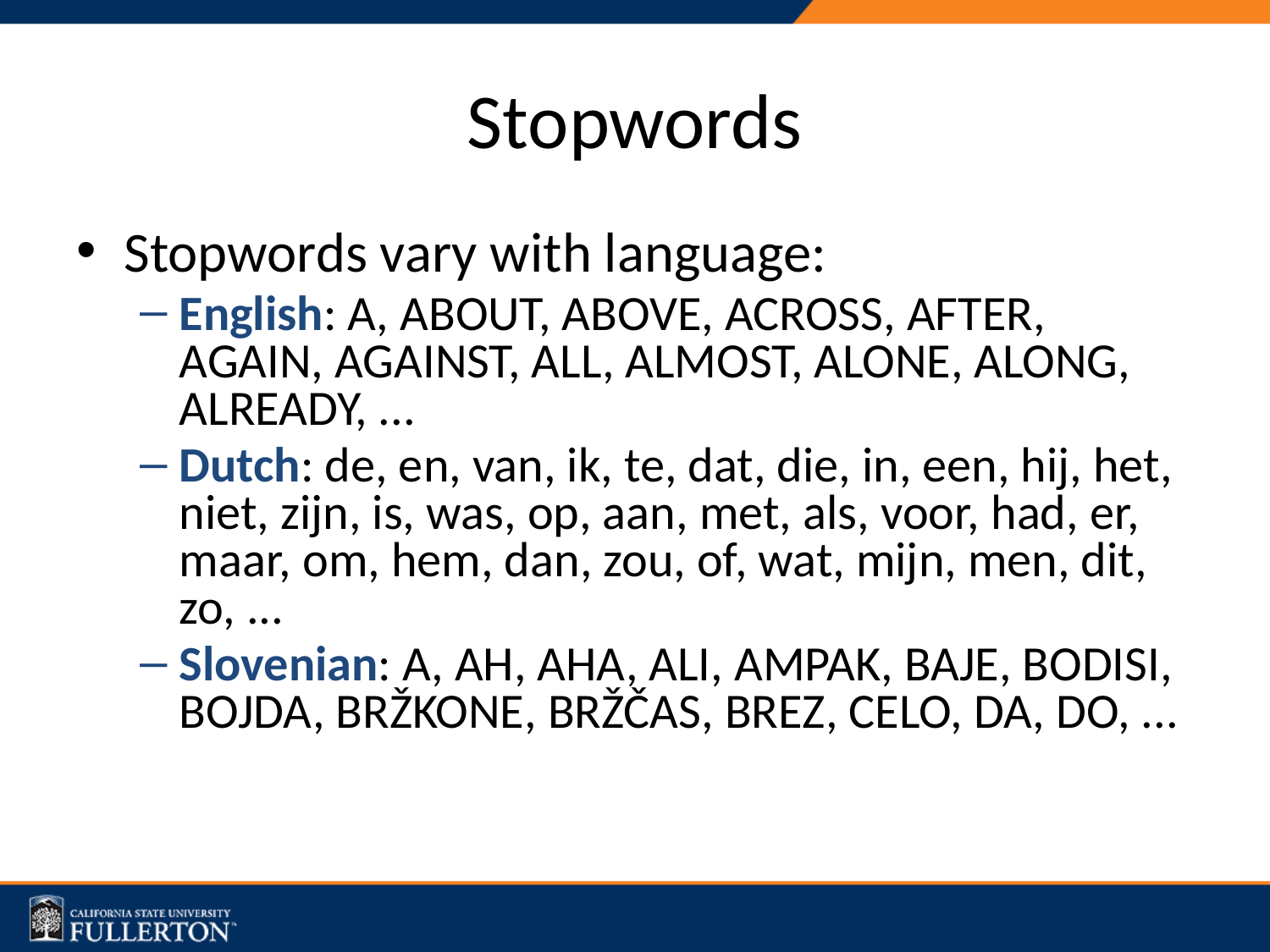

# Stopwords
Stopwords vary with language:
English: A, ABOUT, ABOVE, ACROSS, AFTER, AGAIN, AGAINST, ALL, ALMOST, ALONE, ALONG, ALREADY, ...
Dutch: de, en, van, ik, te, dat, die, in, een, hij, het, niet, zijn, is, was, op, aan, met, als, voor, had, er, maar, om, hem, dan, zou, of, wat, mijn, men, dit, zo, ...
Slovenian: A, AH, AHA, ALI, AMPAK, BAJE, BODISI, BOJDA, BRŽKONE, BRŽČAS, BREZ, CELO, DA, DO, ...